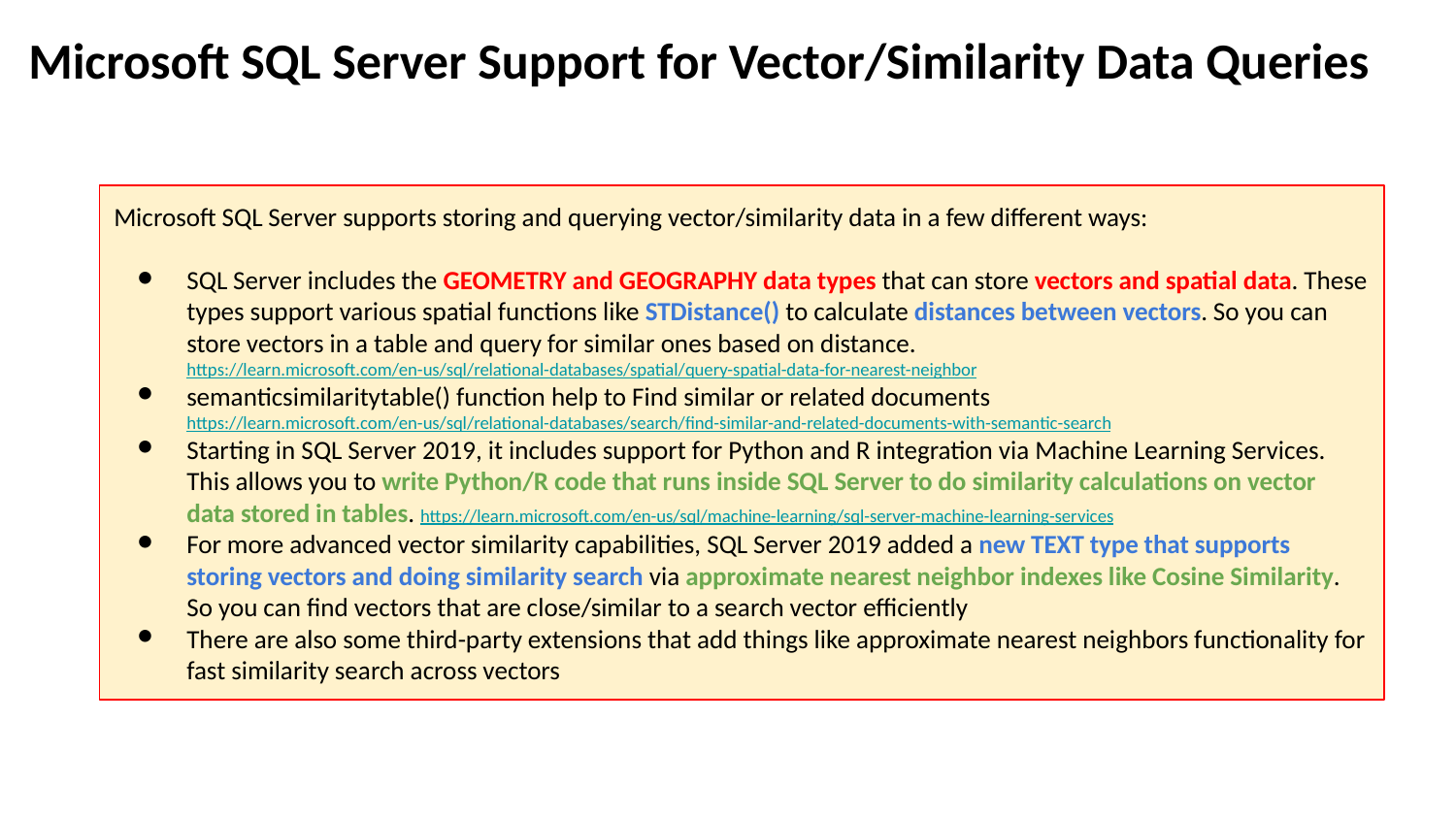

Microsoft SQL Server Support for Vector/Similarity Data Queries
Microsoft SQL Server supports storing and querying vector/similarity data in a few different ways:

SQL Server includes the GEOMETRY and GEOGRAPHY data types that can store vectors and spatial data. These types support various spatial functions like STDistance() to calculate distances between vectors. So you can store vectors in a table and query for similar ones based on distance.
https://learn.microsoft.com/en-us/sql/relational-databases/spatial/query-spatial-data-for-nearest-neighbor
semanticsimilaritytable() function help to Find similar or related documents  https://learn.microsoft.com/en-us/sql/relational-databases/search/find-similar-and-related-documents-with-semantic-search
Starting in SQL Server 2019, it includes support for Python and R integration via Machine Learning Services. This allows you to write Python/R code that runs inside SQL Server to do similarity calculations on vector data stored in tables. https://learn.microsoft.com/en-us/sql/machine-learning/sql-server-machine-learning-services
For more advanced vector similarity capabilities, SQL Server 2019 added a new TEXT type that supports storing vectors and doing similarity search via approximate nearest neighbor indexes like Cosine Similarity. So you can find vectors that are close/similar to a search vector efficiently
There are also some third-party extensions that add things like approximate nearest neighbors functionality for fast similarity search across vectors